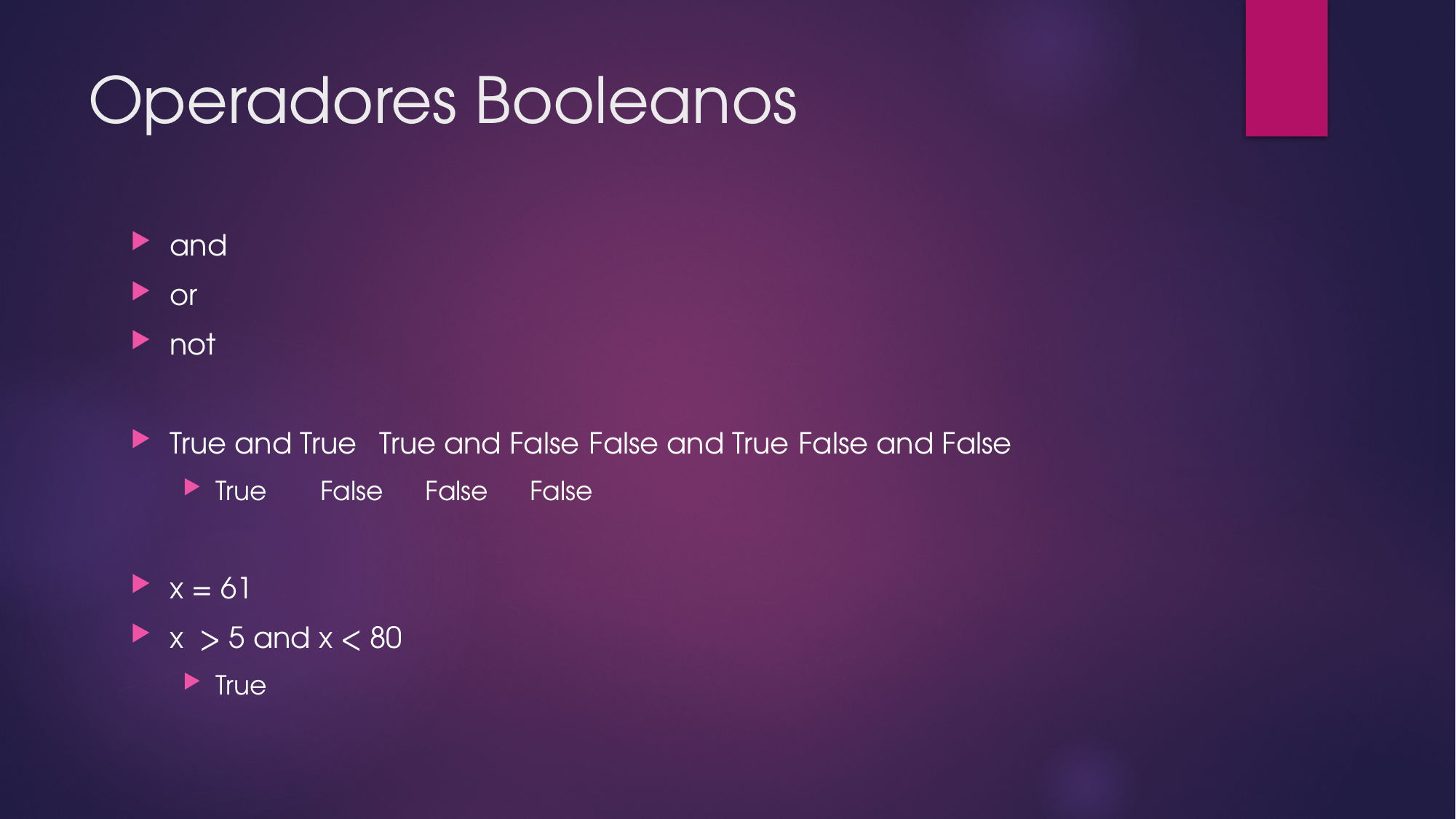

# Operadores Booleanos
and
or
not

True and True		True and False		False and True		False and False
True				False				False				False

x = 61
x  > 5 and x < 80
True